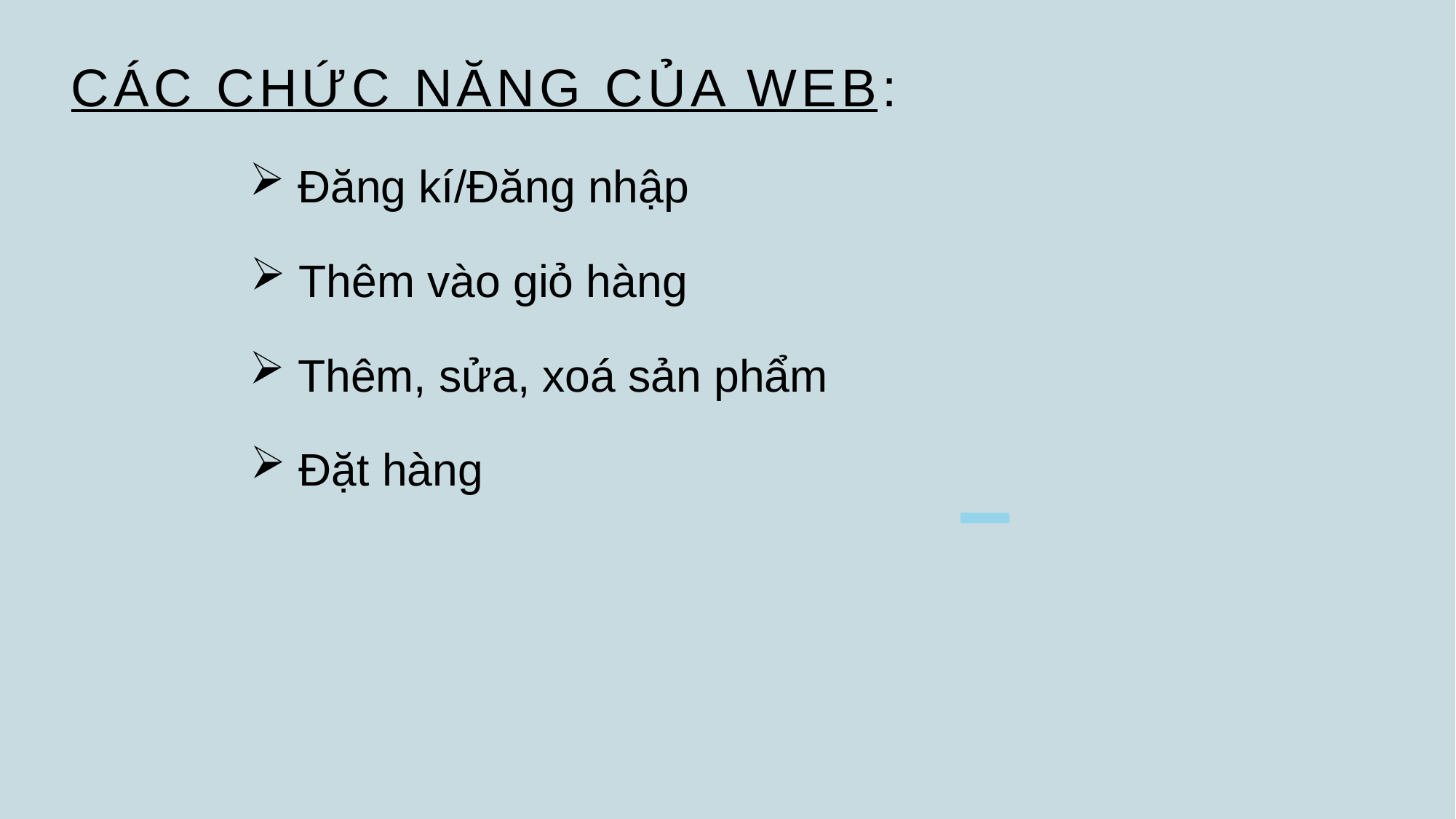

# Các chức năng của web:
 Đăng kí/Đăng nhập
 Thêm vào giỏ hàng
 Thêm, sửa, xoá sản phẩm
 Đặt hàng